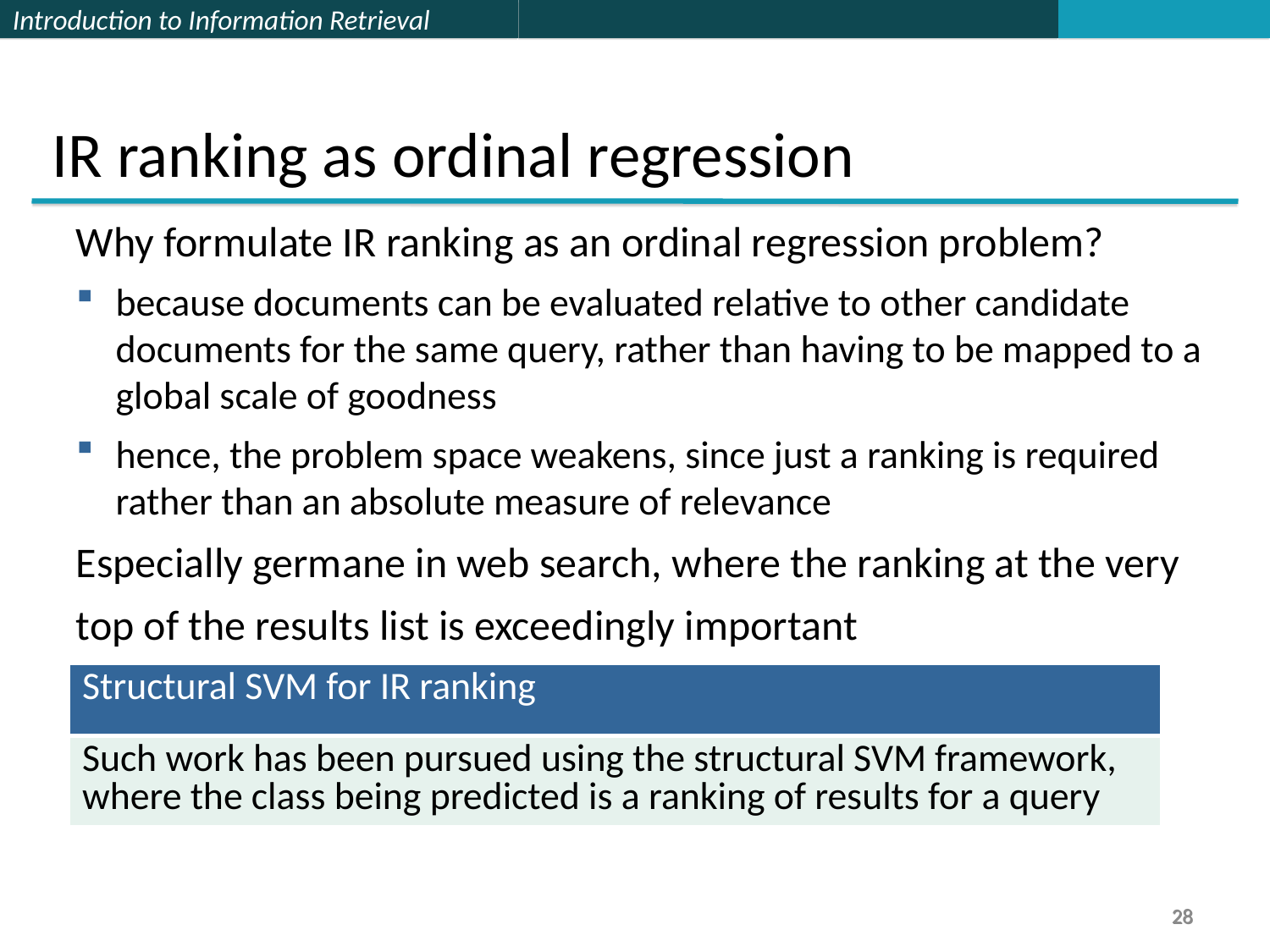

IR ranking as ordinal regression
Why formulate IR ranking as an ordinal regression problem?
because documents can be evaluated relative to other candidate documents for the same query, rather than having to be mapped to a global scale of goodness
hence, the problem space weakens, since just a ranking is required rather than an absolute measure of relevance
Especially germane in web search, where the ranking at the very
top of the results list is exceedingly important
| Structural SVM for IR ranking |
| --- |
| Such work has been pursued using the structural SVM framework, where the class being predicted is a ranking of results for a query |
28
28